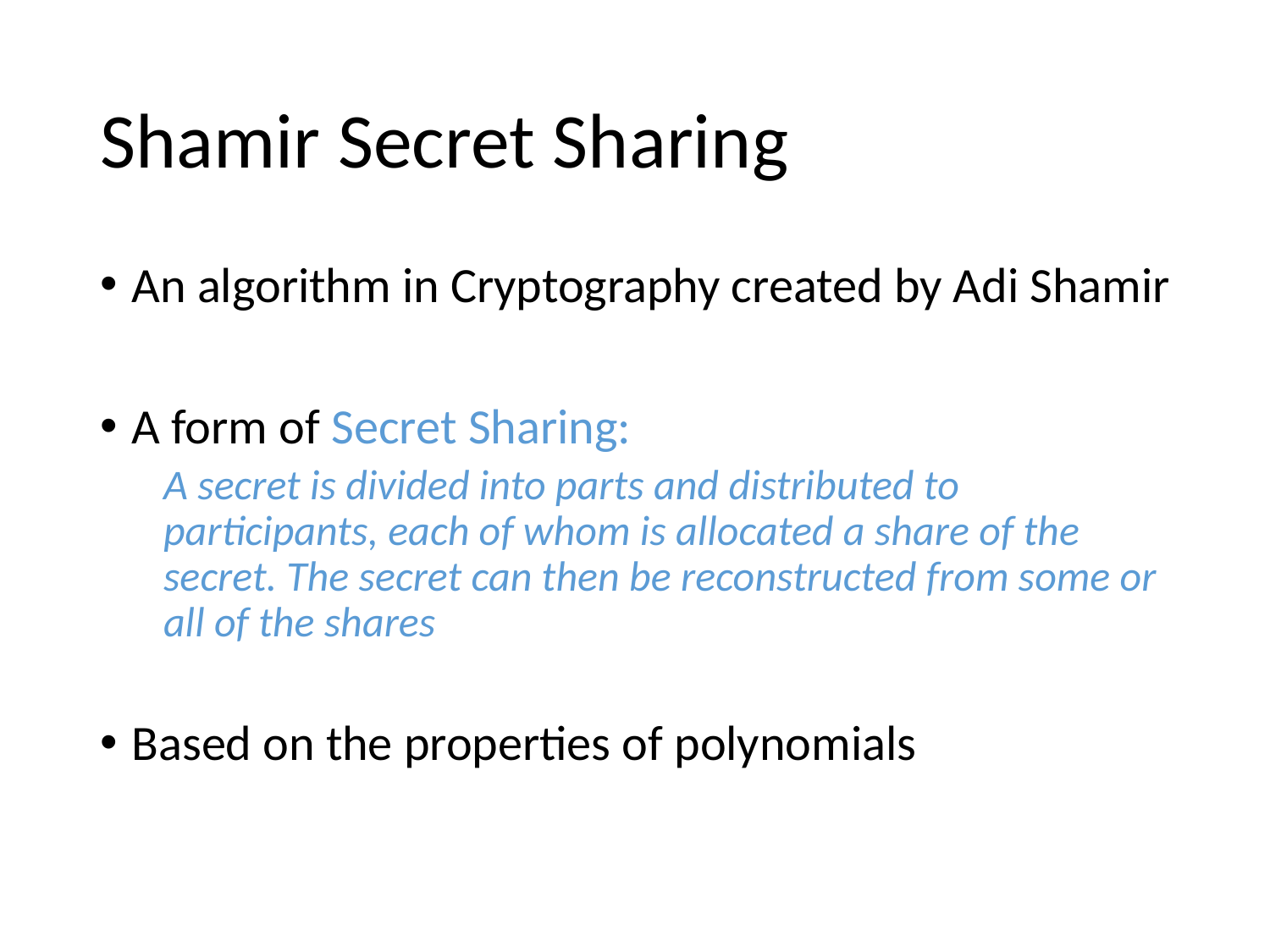

# Shamir Secret Sharing
An algorithm in Cryptography created by Adi Shamir

A form of Secret Sharing:
A secret is divided into parts and distributed to participants, each of whom is allocated a share of the secret. The secret can then be reconstructed from some or all of the shares

Based on the properties of polynomials